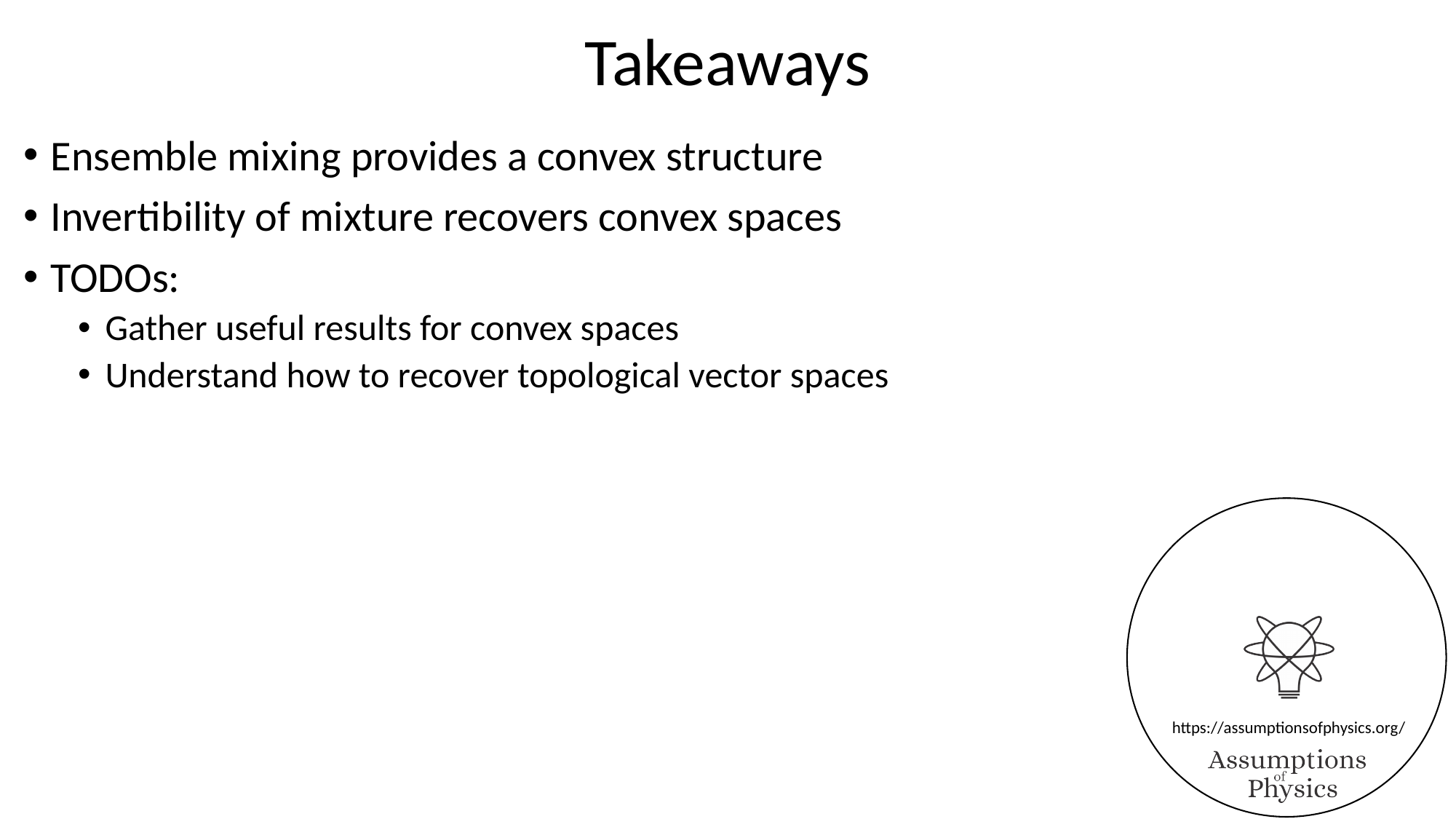

# Takeaways
Ensemble mixing provides a convex structure
Invertibility of mixture recovers convex spaces
TODOs:
Gather useful results for convex spaces
Understand how to recover topological vector spaces